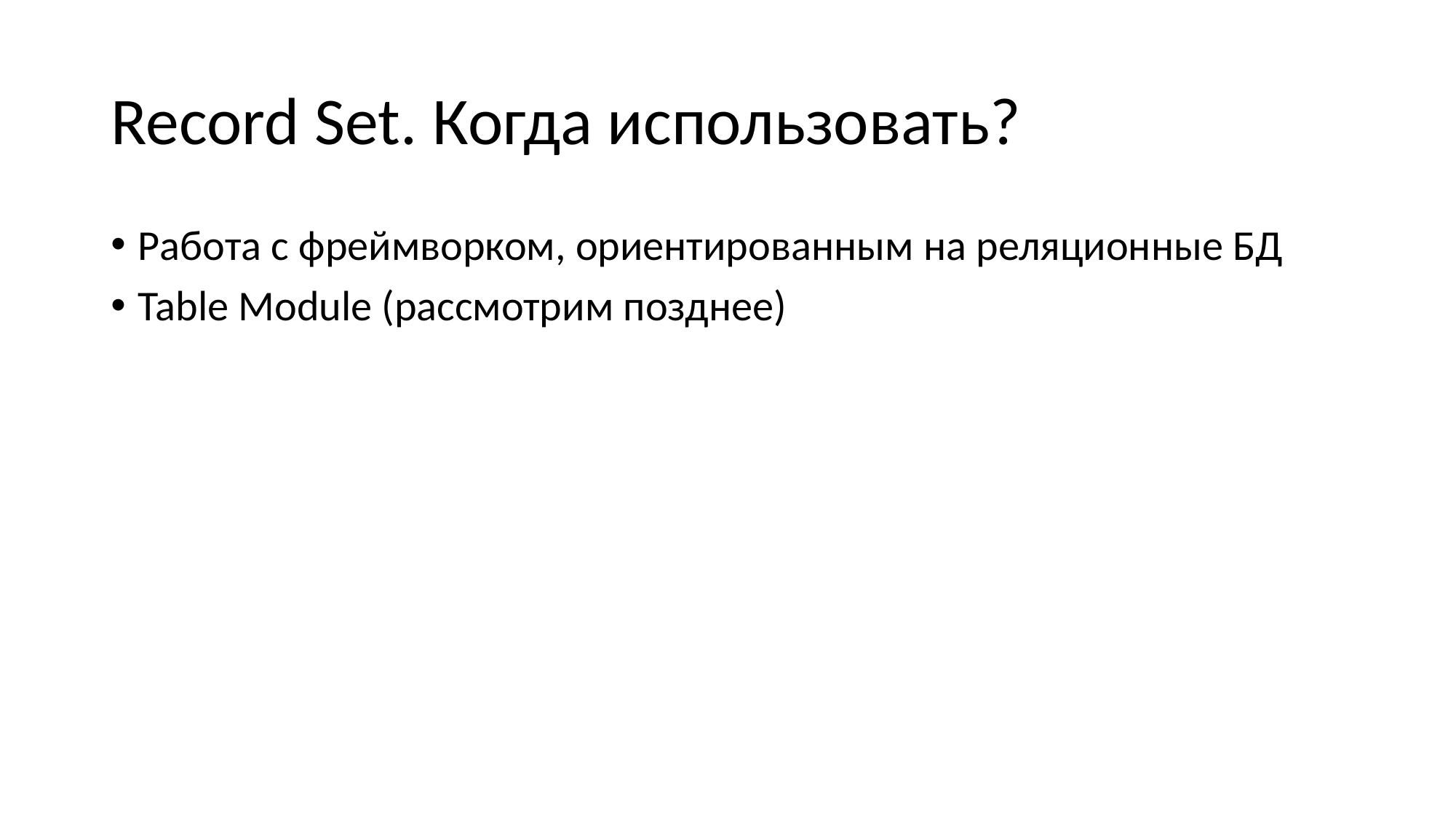

# Record Set. Когда использовать?
Работа с фреймворком, ориентированным на реляционные БД
Table Module (рассмотрим позднее)